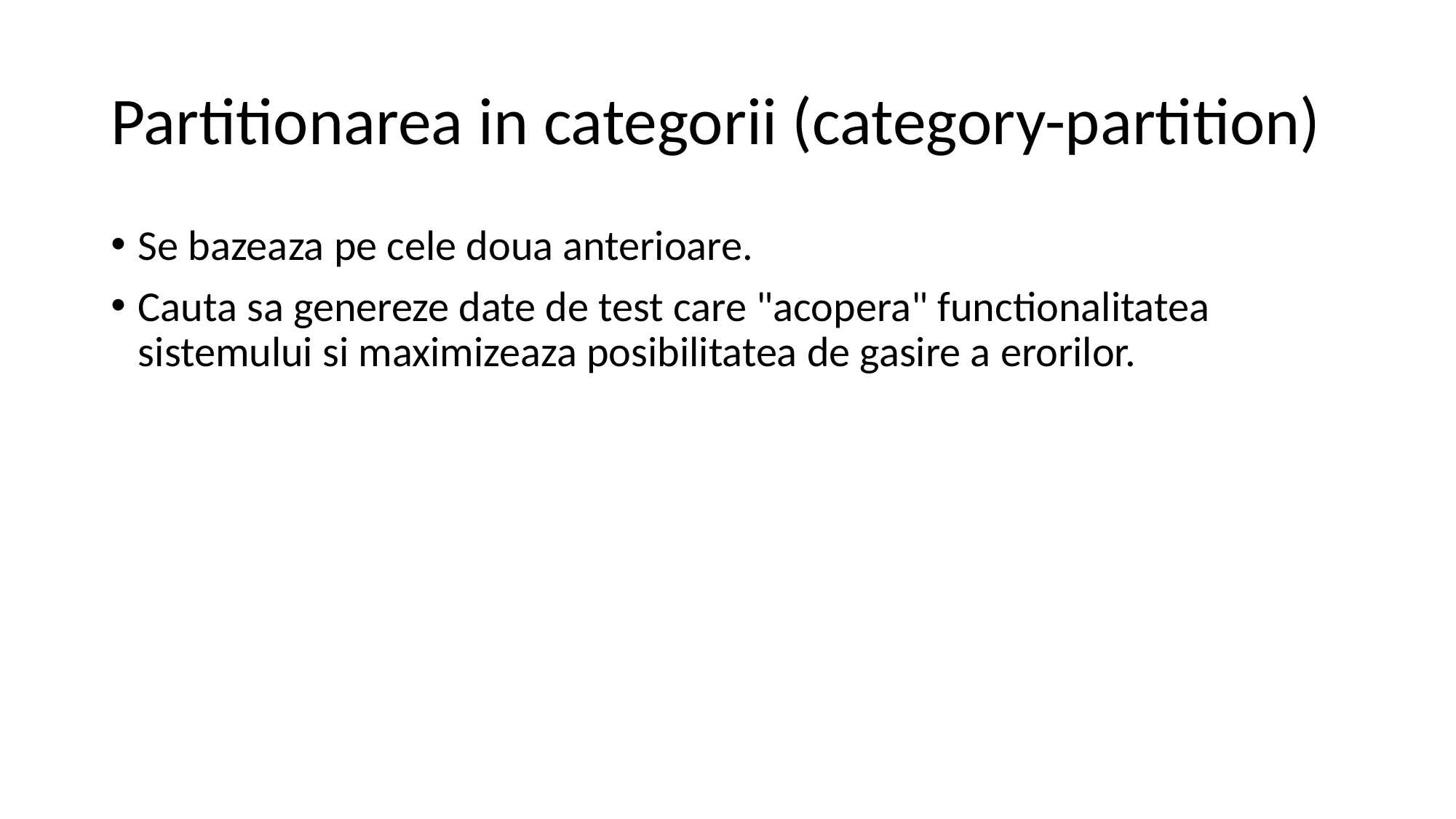

# Partitionarea in categorii (category-partition)
Se bazeaza pe cele doua anterioare.
Cauta sa genereze date de test care "acopera" functionalitatea sistemului si maximizeaza posibilitatea de gasire a erorilor.